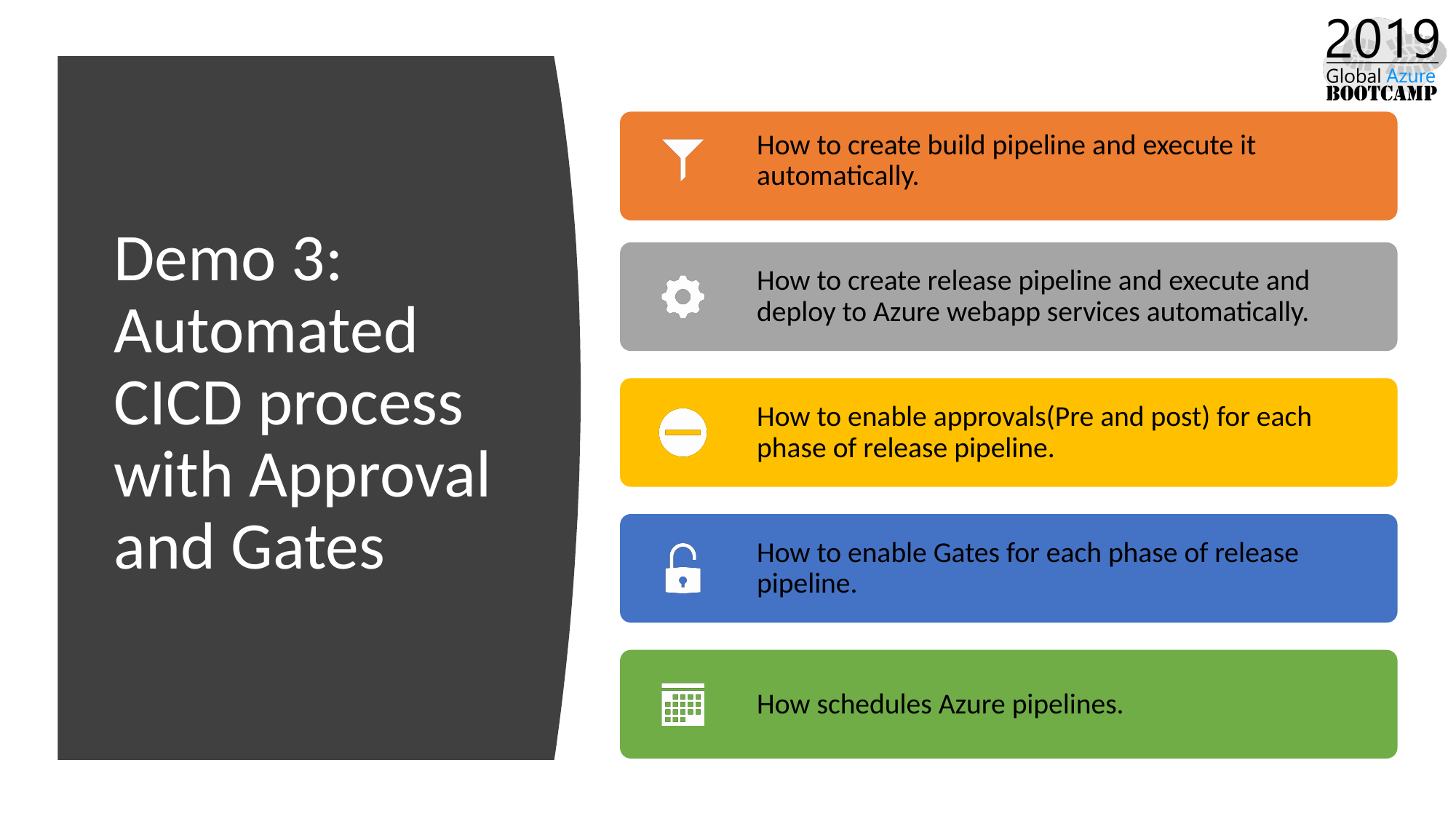

How to create build pipeline and execute it automatically.
How to create release pipeline and execute and deploy to Azure webapp services automatically.
How to enable approvals(Pre and post) for each phase of release pipeline.
How to enable Gates for each phase of release pipeline.
How schedules Azure pipelines.
# Demo 3: Automated CICD process with Approval and Gates